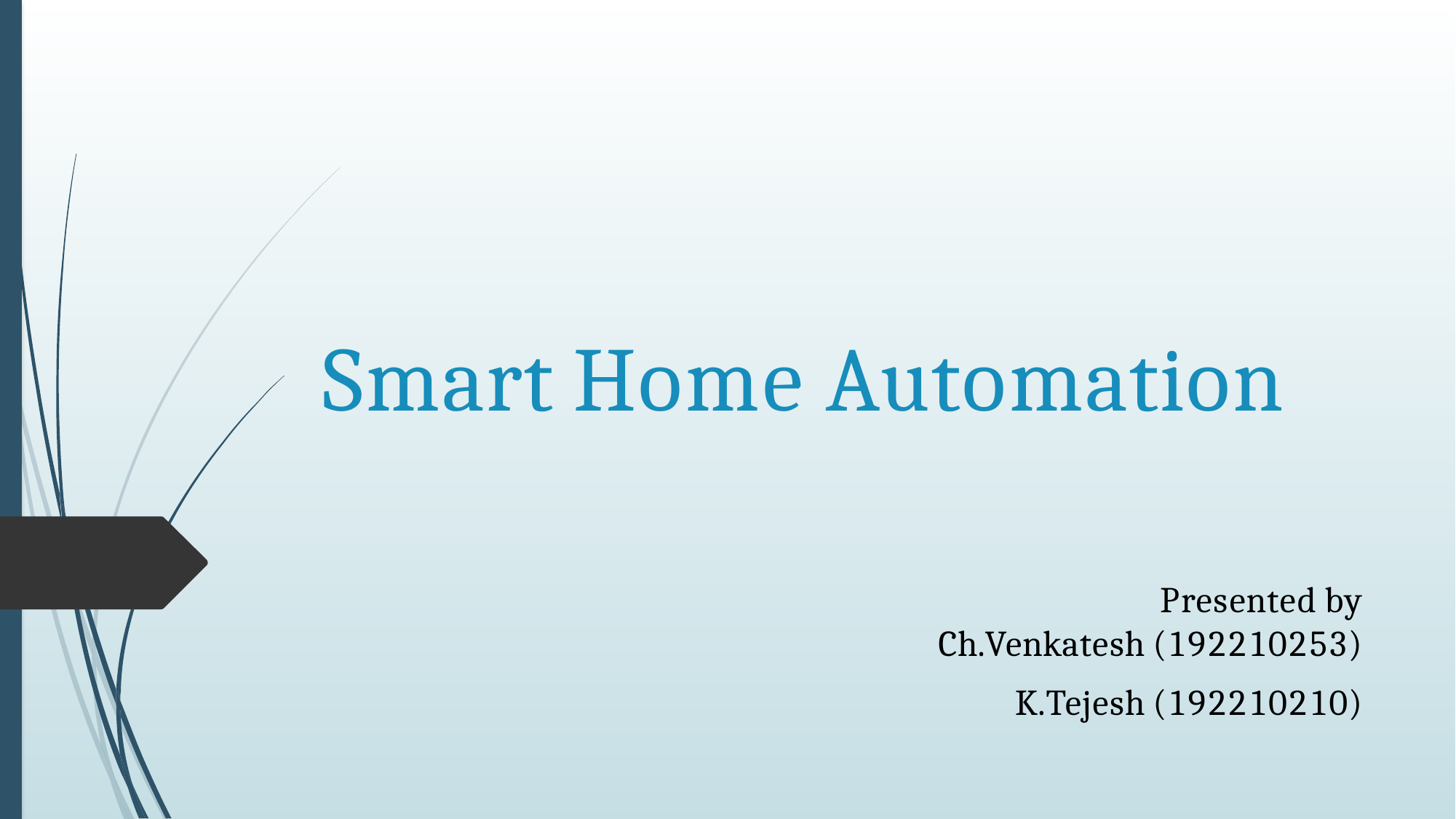

# Smart Home Automation
Presented by
Ch.Venkatesh (192210253)
K.Tejesh (192210210)